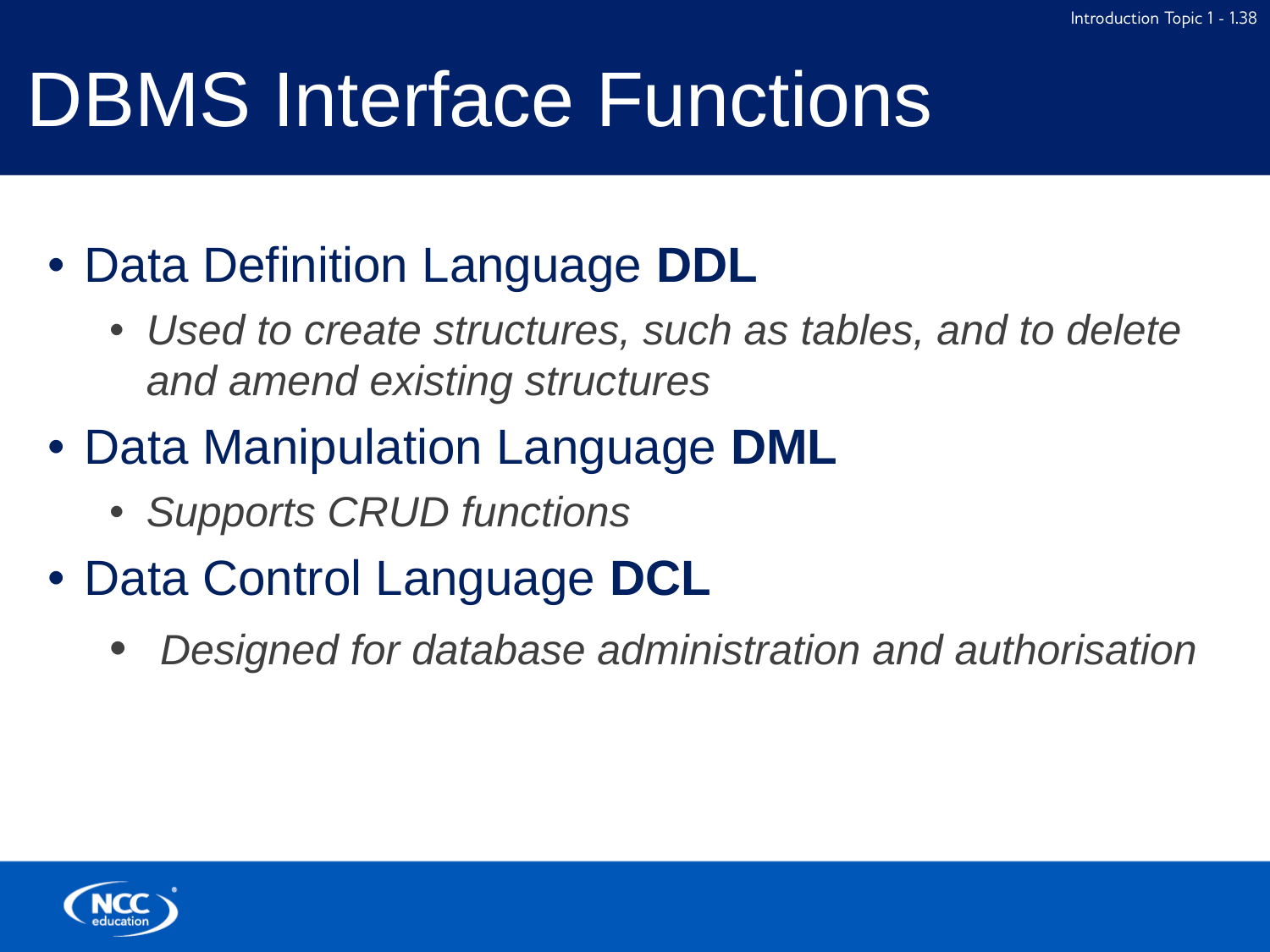

# DBMS Interface Functions
Data Definition Language DDL
Used to create structures, such as tables, and to delete and amend existing structures
Data Manipulation Language DML
Supports CRUD functions
Data Control Language DCL
 Designed for database administration and authorisation